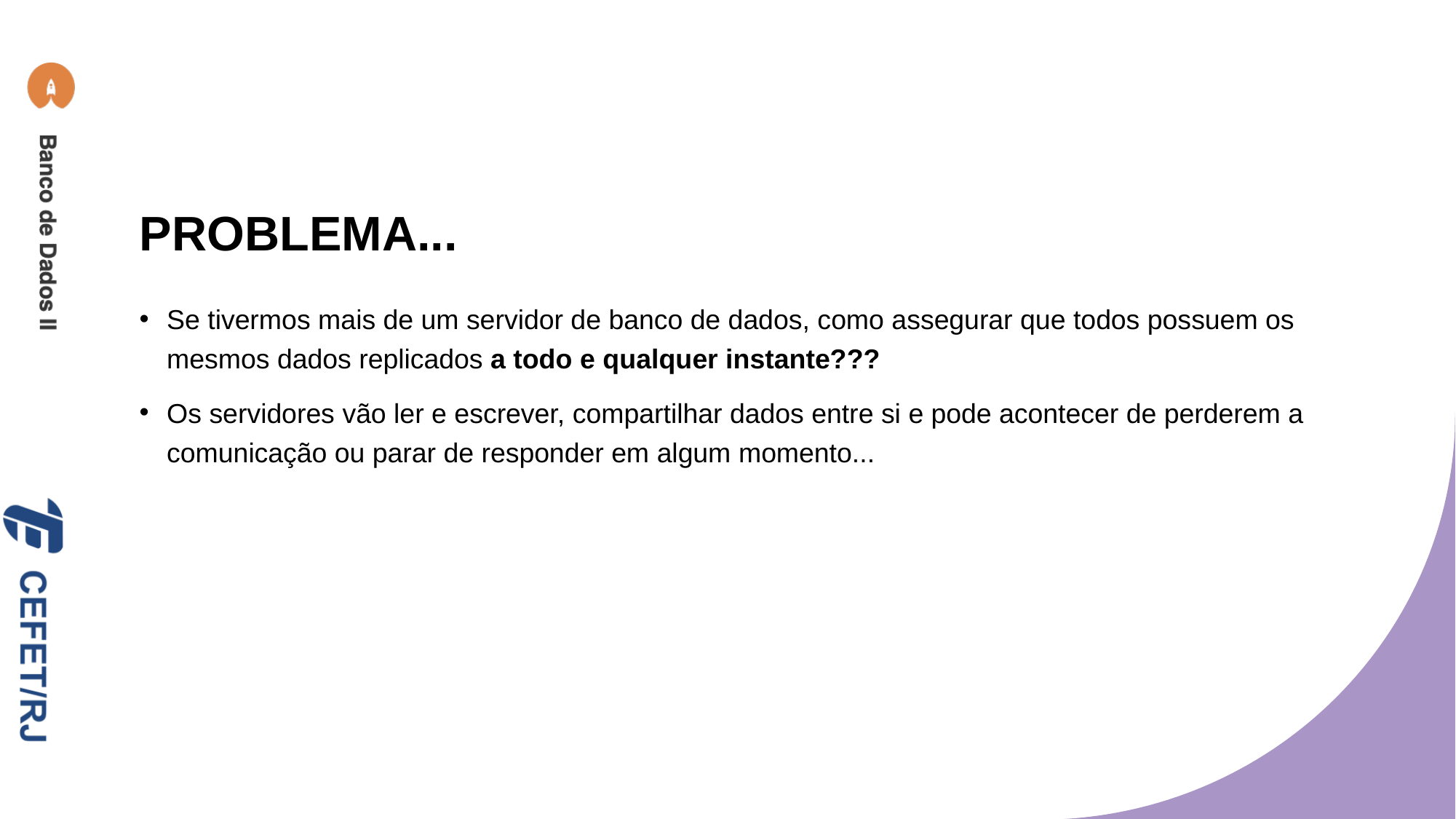

# PROBLEMA...
Se tivermos mais de um servidor de banco de dados, como assegurar que todos possuem os mesmos dados replicados a todo e qualquer instante???
Os servidores vão ler e escrever, compartilhar dados entre si e pode acontecer de perderem a comunicação ou parar de responder em algum momento...